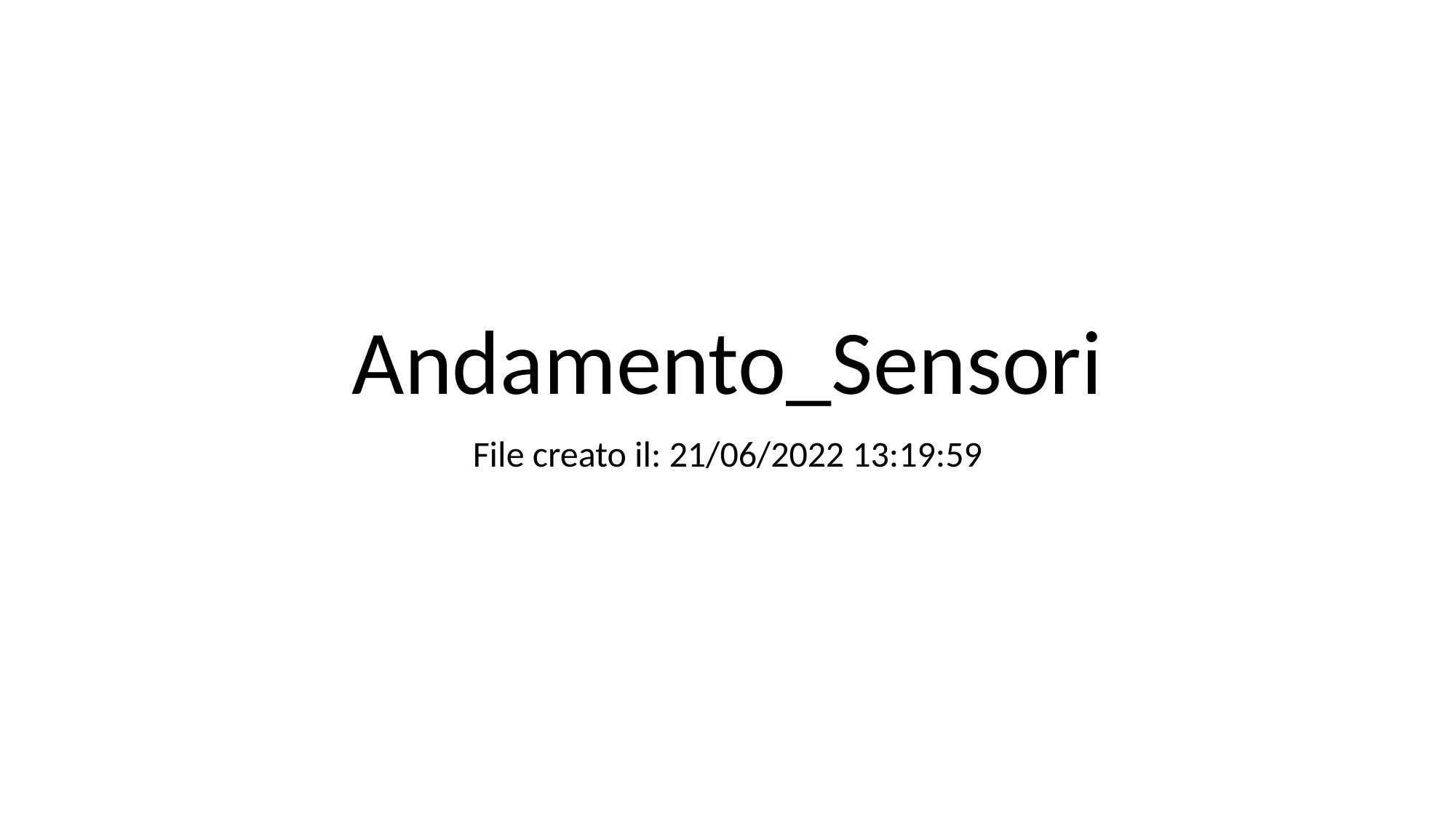

# Andamento_Sensori
File creato il: 21/06/2022 13:19:59